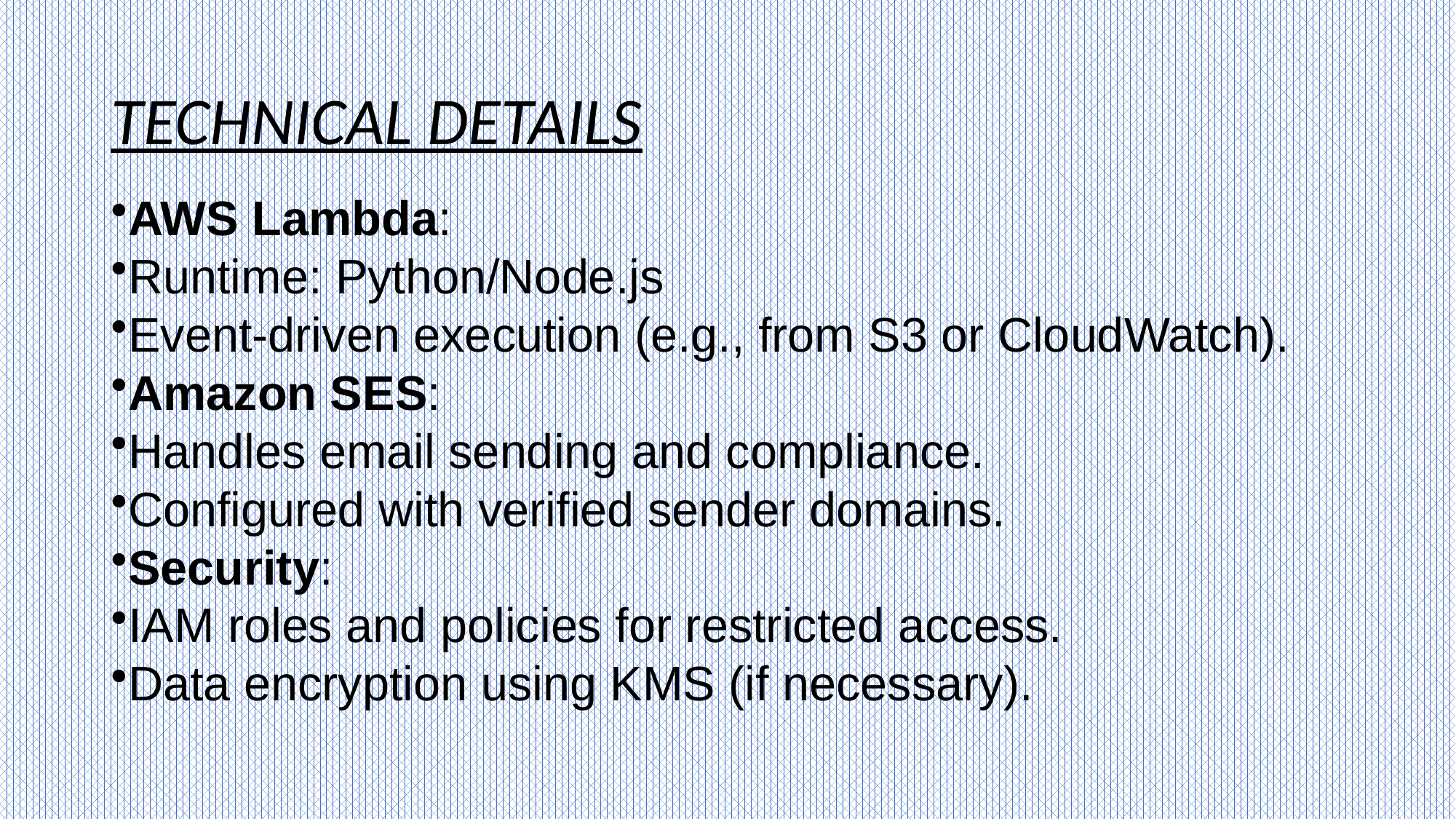

# TECHNICAL DETAILS
AWS Lambda:
Runtime: Python/Node.js
Event-driven execution (e.g., from S3 or CloudWatch).
Amazon SES:
Handles email sending and compliance.
Configured with verified sender domains.
Security:
IAM roles and policies for restricted access.
Data encryption using KMS (if necessary).